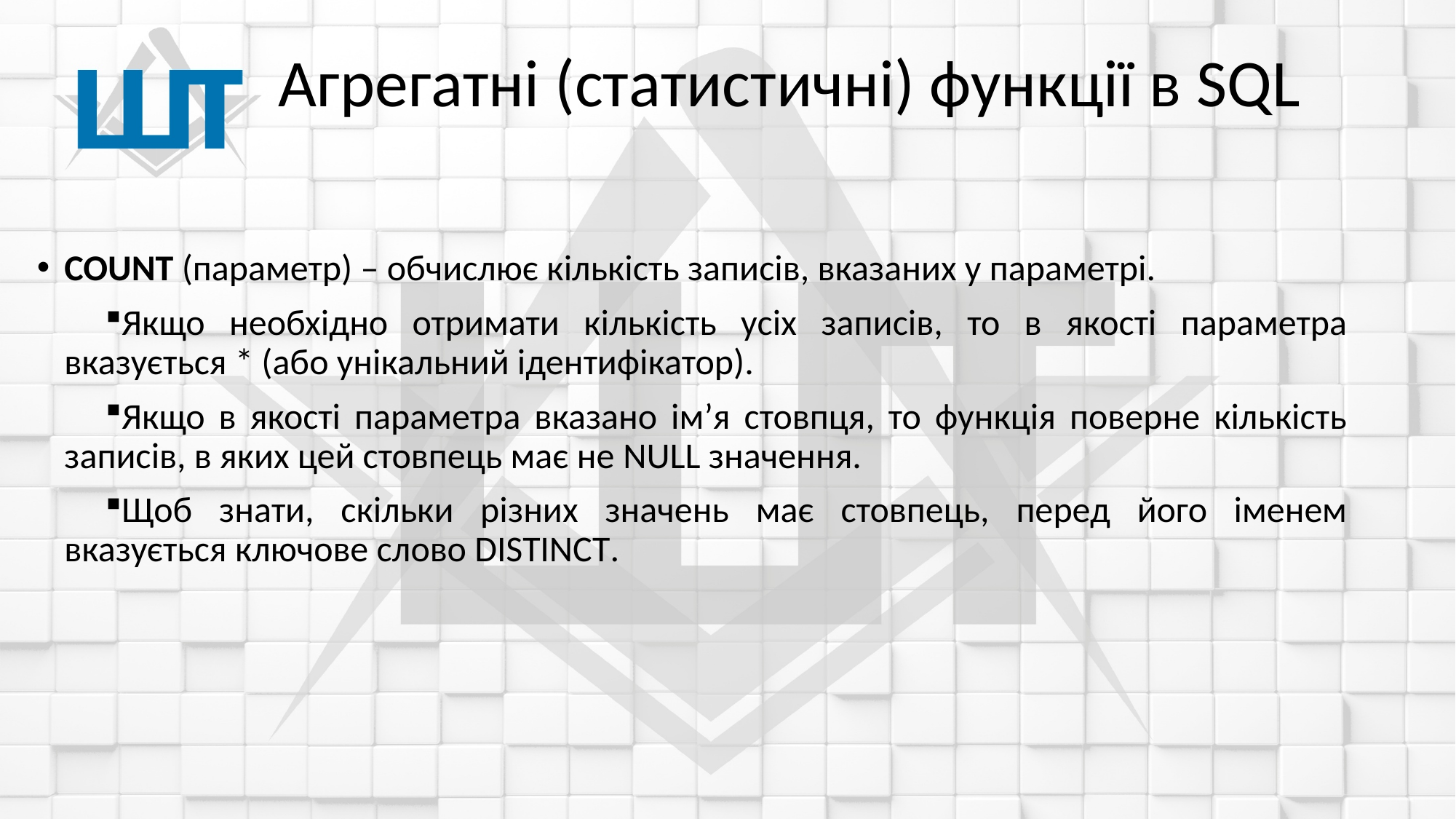

# Агрегатні (статистичні) функції в SQL
COUNT (параметр) – обчислює кількість записів, вказаних у параметрі.
Якщо необхідно отримати кількість усіх записів, то в якості параметра вказується * (або унікальний ідентифікатор).
Якщо в якості параметра вказано ім’я стовпця, то функція поверне кількість записів, в яких цей стовпець має не NULL значення.
Щоб знати, скільки різних значень має стовпець, перед його іменем вказується ключове слово DISTINCT.